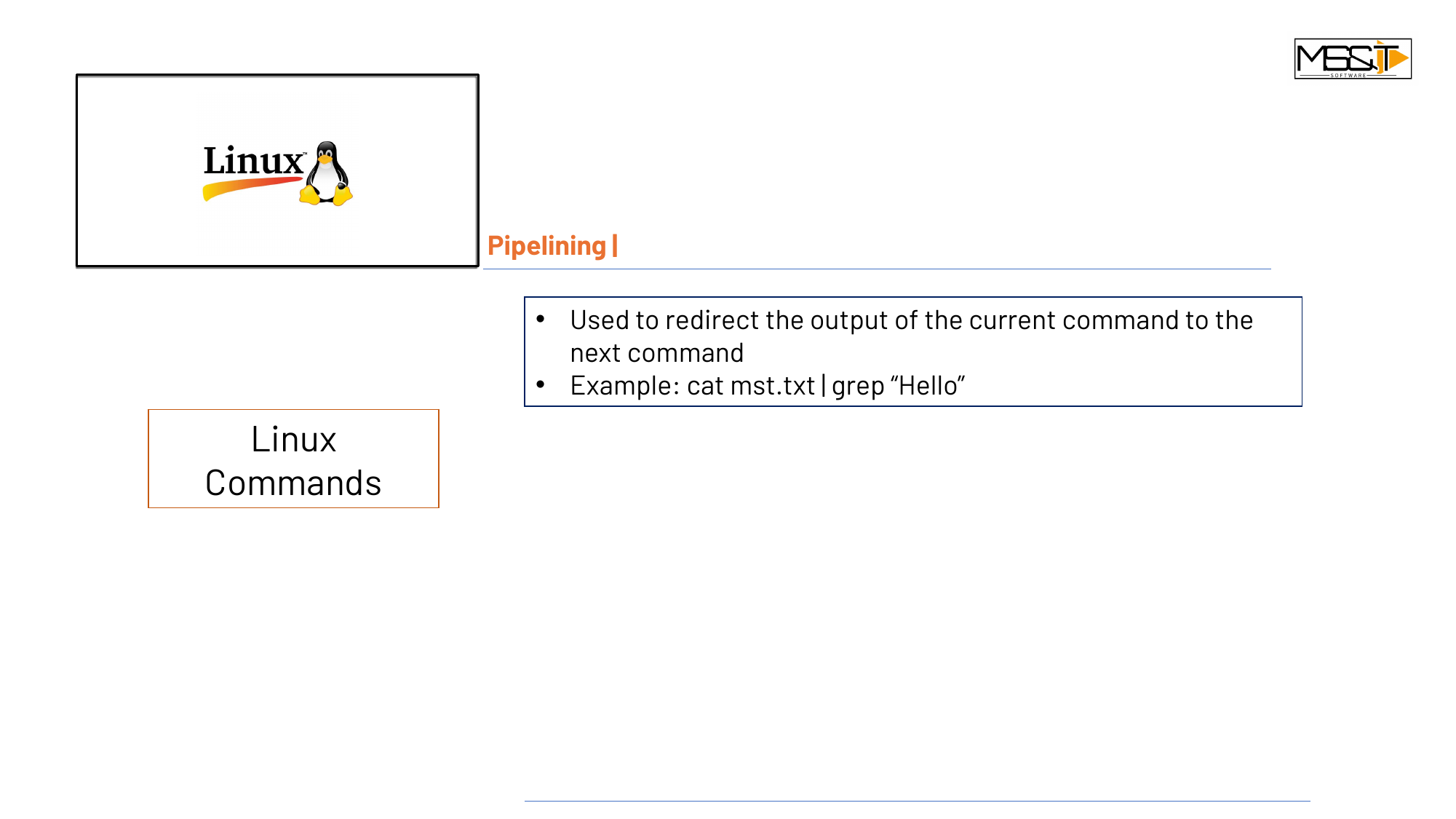

Pipelining |
Used to redirect the output of the current command to the next command
Example: cat mst.txt | grep “Hello”
Linux Commands